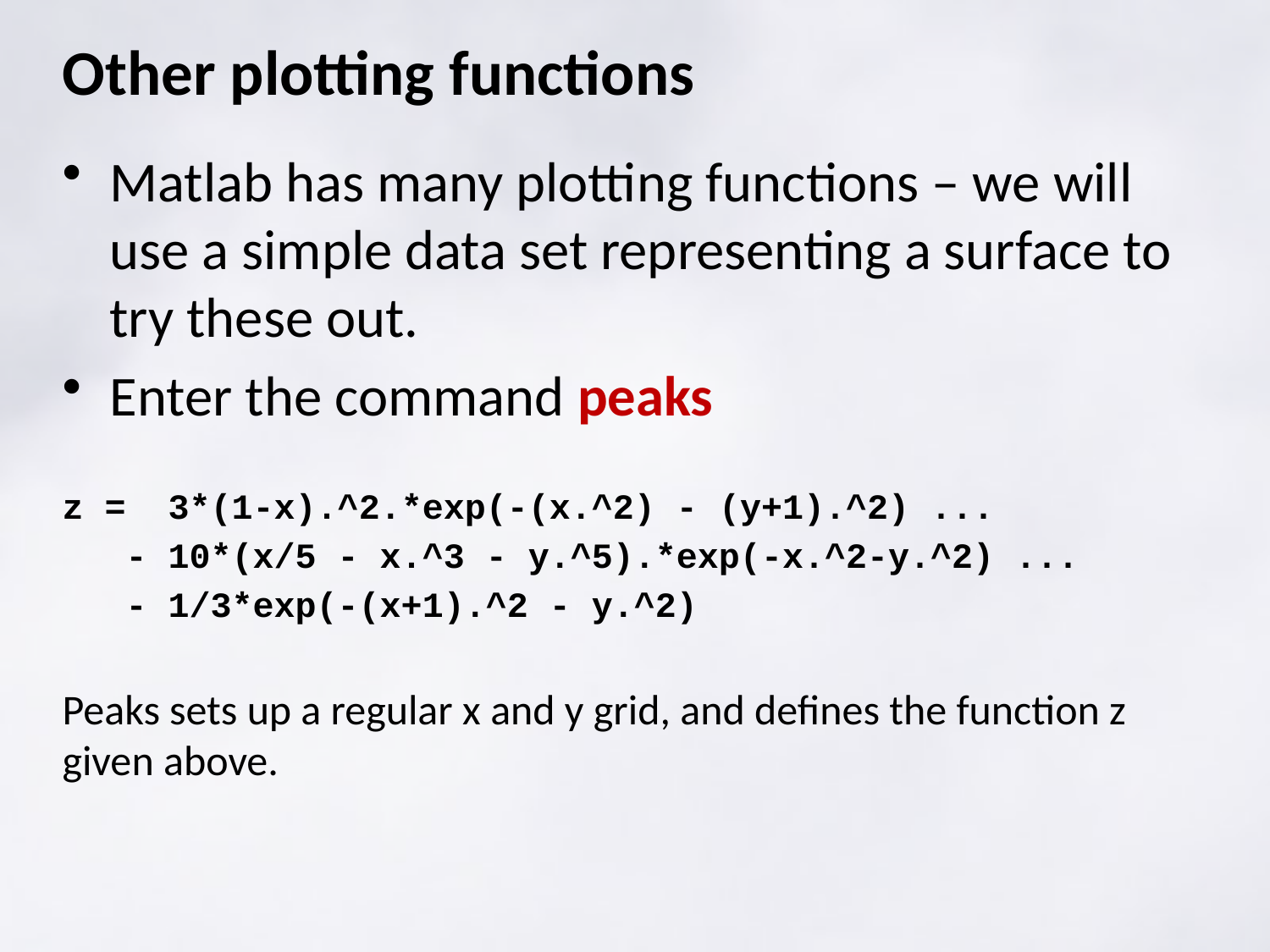

# Other plotting functions
Matlab has many plotting functions – we will use a simple data set representing a surface to try these out.
Enter the command peaks

z =  3*(1-x).^2.*exp(-(x.^2) - (y+1).^2) ...
   - 10*(x/5 - x.^3 - y.^5).*exp(-x.^2-y.^2) ...
   - 1/3*exp(-(x+1).^2 - y.^2)

Peaks sets up a regular x and y grid, and defines the function z given above.